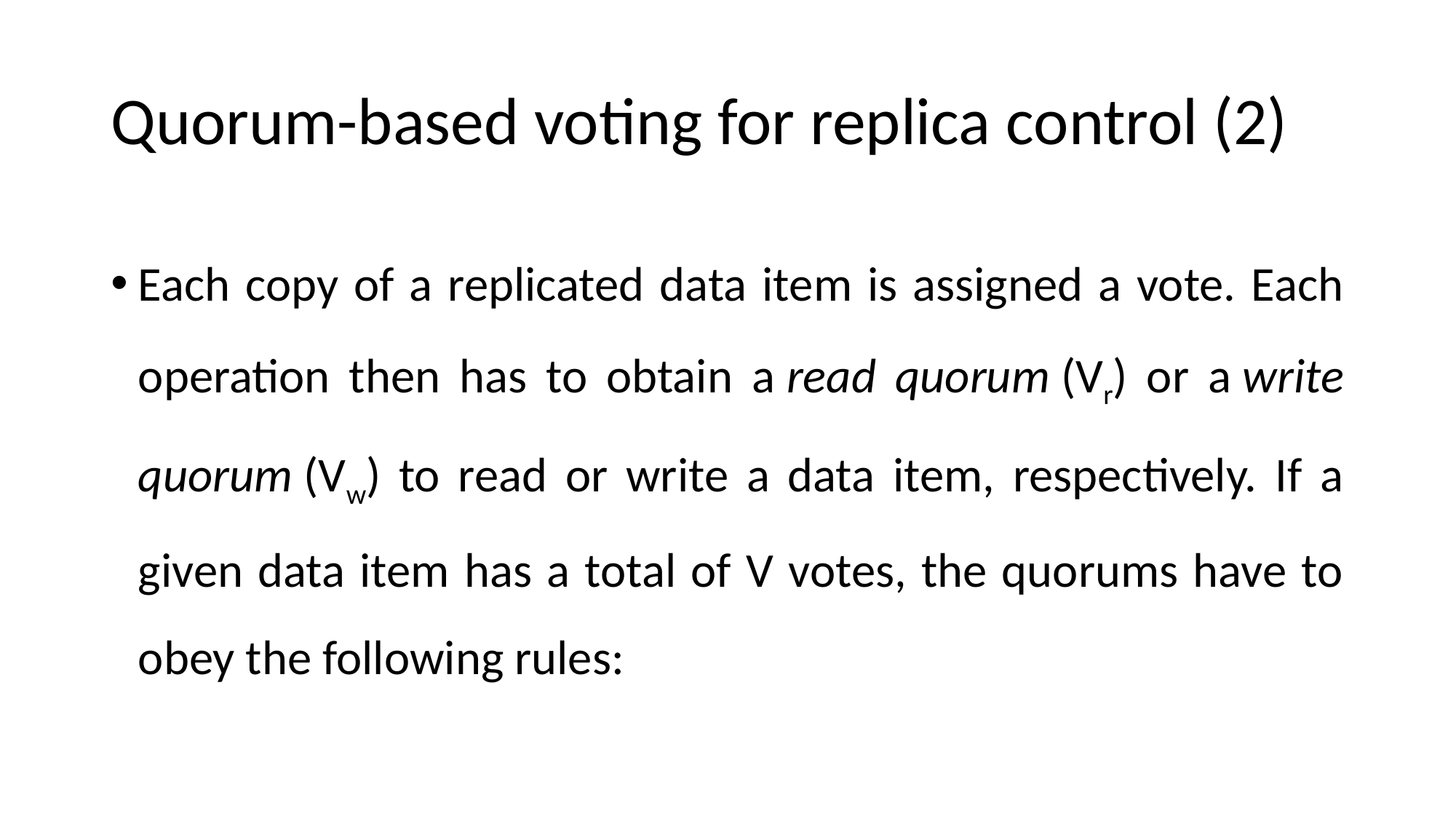

# Quorum-based voting for replica control (2)
Each copy of a replicated data item is assigned a vote. Each operation then has to obtain a read quorum (Vr) or a write quorum (Vw) to read or write a data item, respectively. If a given data item has a total of V votes, the quorums have to obey the following rules: